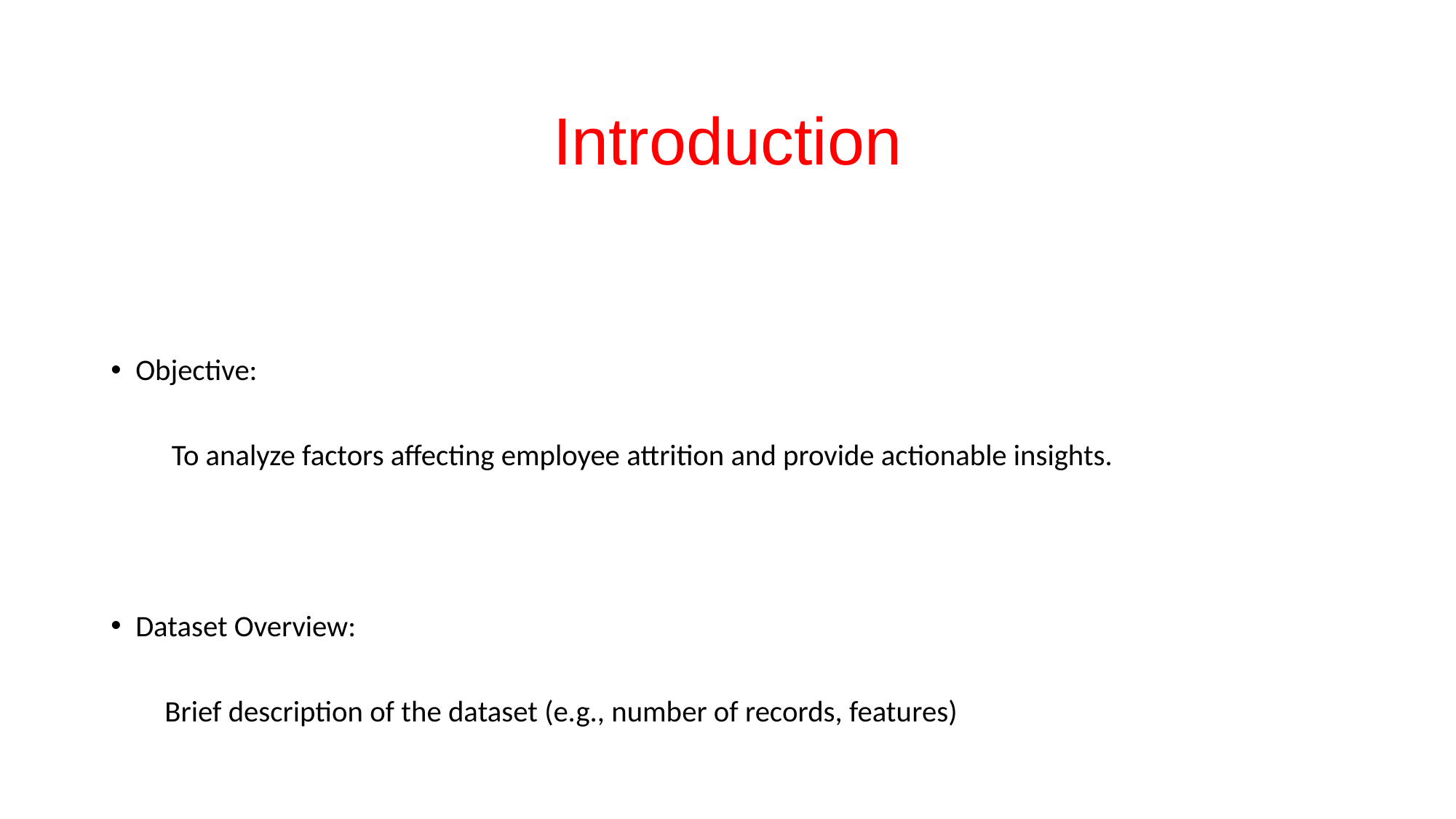

# Introduction

Objective:

         To analyze factors affecting employee attrition and provide actionable insights.

Dataset Overview:

        Brief description of the dataset (e.g., number of records, features)